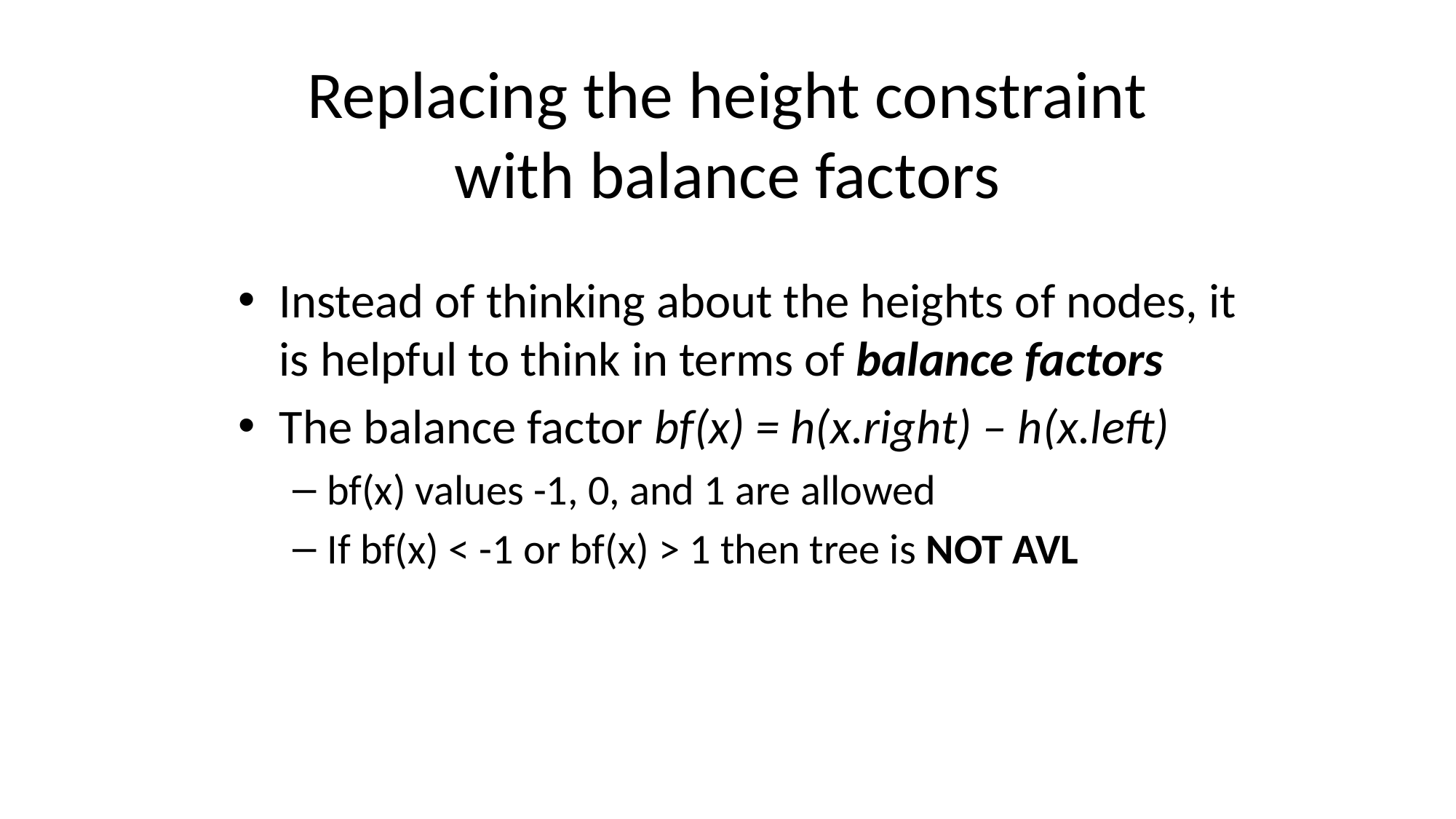

# Replacing the height constraint with balance factors
Instead of thinking about the heights of nodes, it is helpful to think in terms of balance factors
The balance factor bf(x) = h(x.right) – h(x.left)
bf(x) values -1, 0, and 1 are allowed
If bf(x) < -1 or bf(x) > 1 then tree is NOT AVL